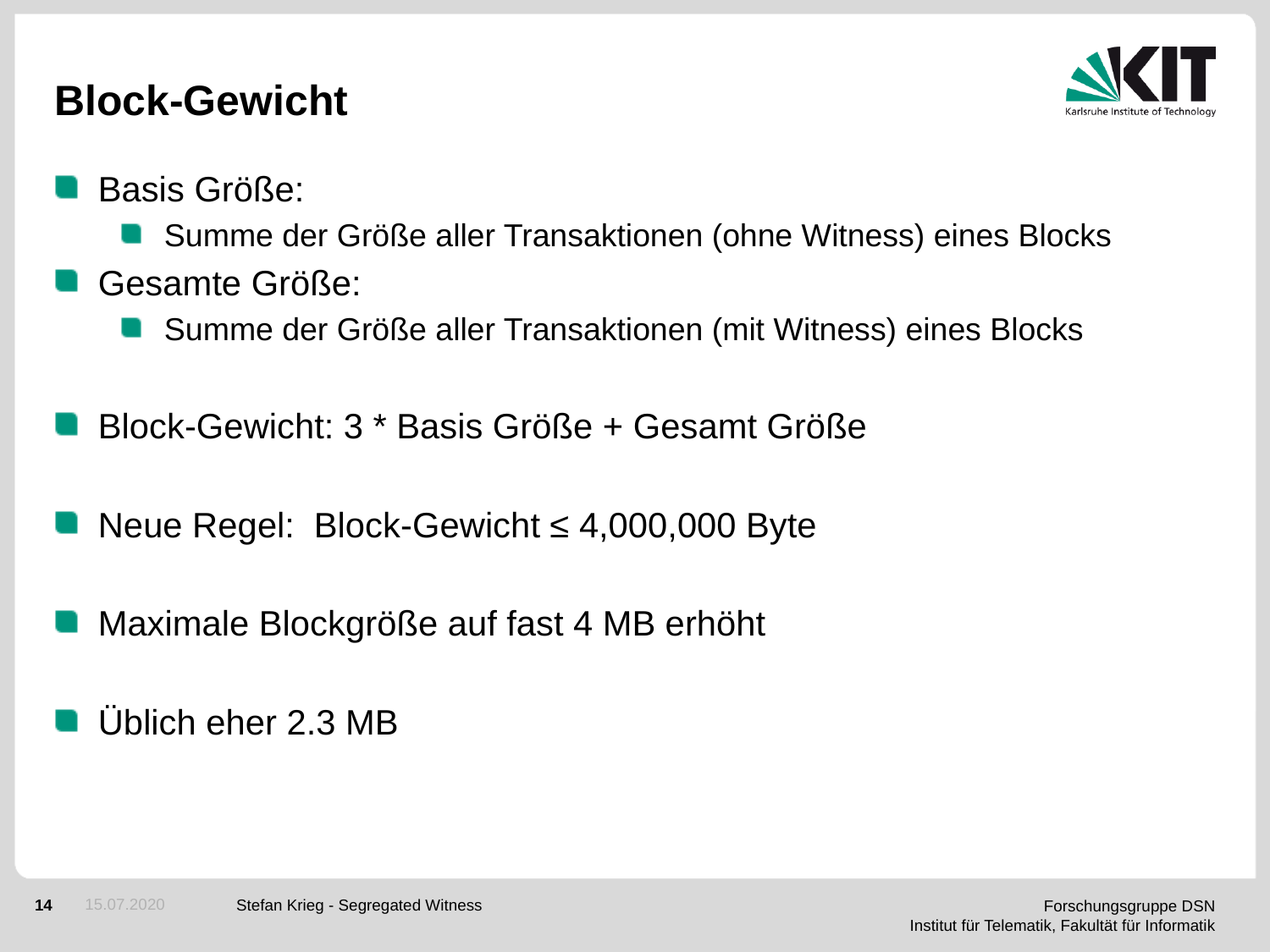

# Block-Gewicht
Basis Größe:
Summe der Größe aller Transaktionen (ohne Witness) eines Blocks
Gesamte Größe:
Summe der Größe aller Transaktionen (mit Witness) eines Blocks

Block-Gewicht: 3 * Basis Größe + Gesamt Größe

Neue Regel:  Block-Gewicht ≤ 4,000,000 Byte

Maximale Blockgröße auf fast 4 MB erhöht

Üblich eher 2.3 MB
15.07.2020
Stefan Krieg - Segregated Witness